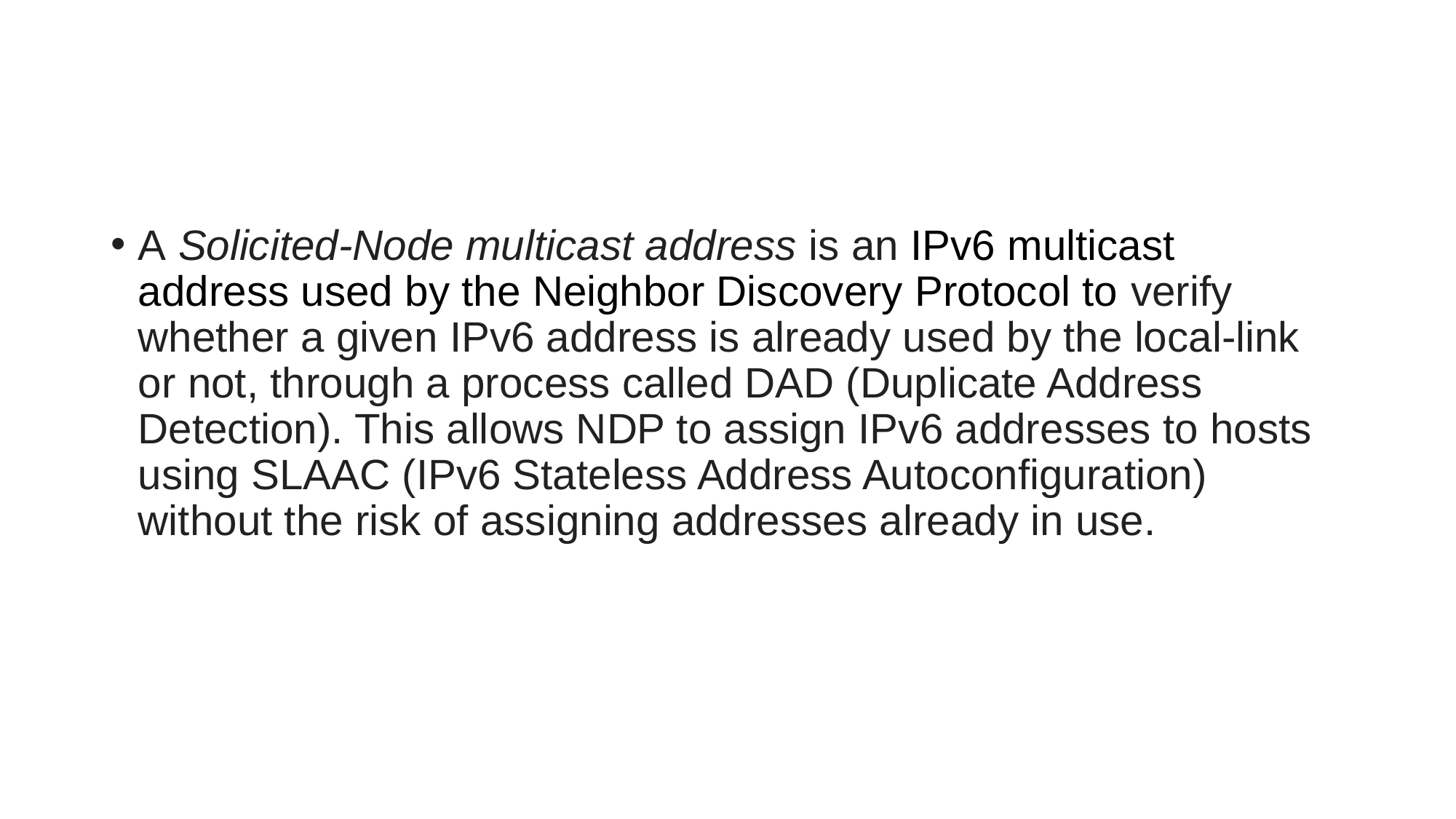

#
A Solicited-Node multicast address is an IPv6 multicast address used by the Neighbor Discovery Protocol to verify whether a given IPv6 address is already used by the local-link or not, through a process called DAD (Duplicate Address Detection). This allows NDP to assign IPv6 addresses to hosts using SLAAC (IPv6 Stateless Address Autoconfiguration) without the risk of assigning addresses already in use.